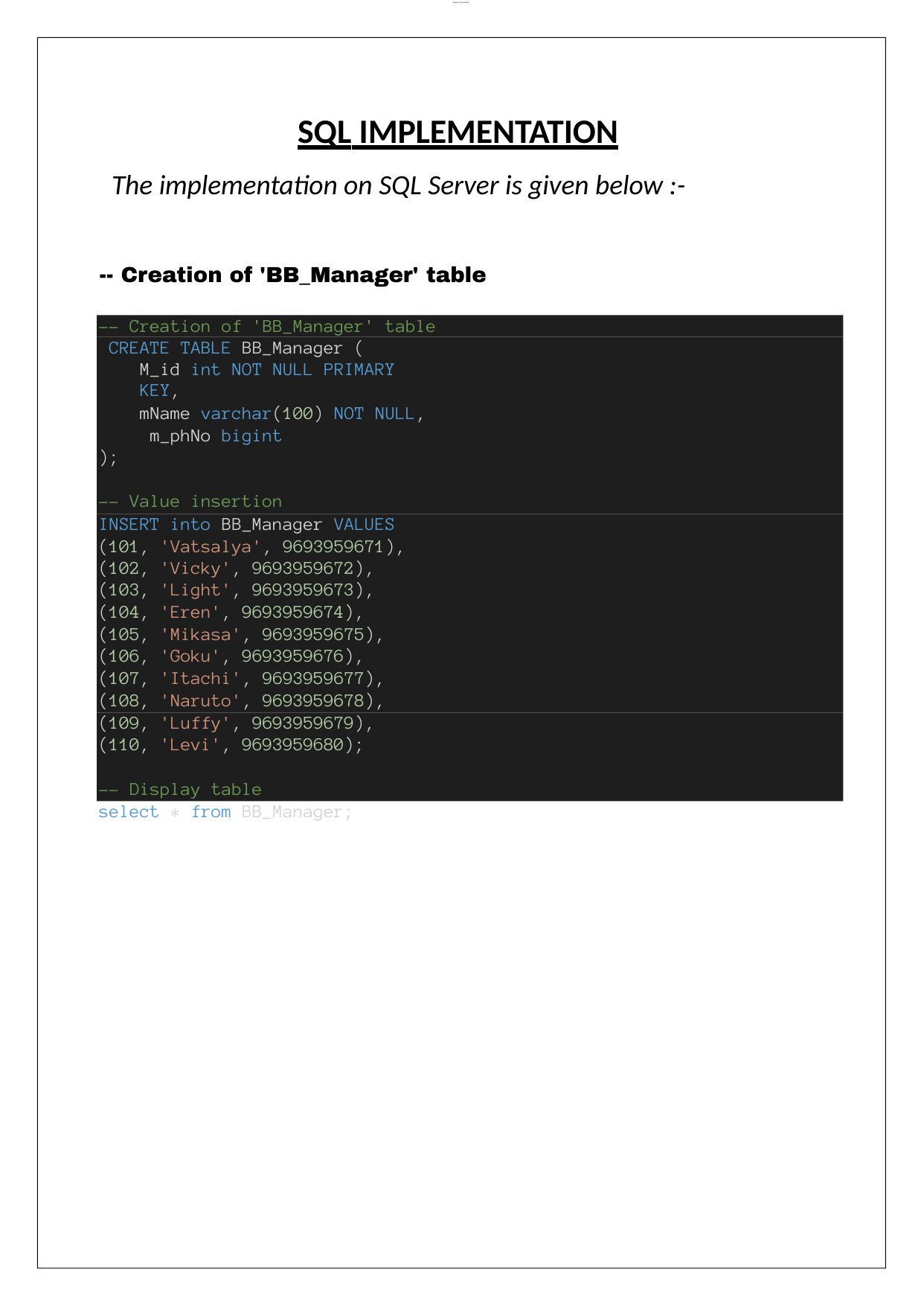

lOMoAR cPSD| 11900430

SQL IMPLEMENTATION
The implementation on SQL Server is given below :-

-- Creation of 'BB_Manager' table
-- Creation of 'BB_Manager' table  CREATE TABLE BB_Manager (
M_id int NOT NULL PRIMARY KEY,
mName varchar(100) NOT NULL,  m_phNo bigint
);

-- Value insertion
INSERT into BB_Manager VALUES  (101, 'Vatsalya', 9693959671),
(102, 'Vicky', 9693959672),
(103, 'Light', 9693959673),
(104, 'Eren', 9693959674),
(105, 'Mikasa', 9693959675),
(106, 'Goku', 9693959676),
(107, 'Itachi', 9693959677),
(108, 'Naruto', 9693959678),
(109, 'Luffy', 9693959679),
(110, 'Levi', 9693959680);

-- Display table
select * from BB_Manager;